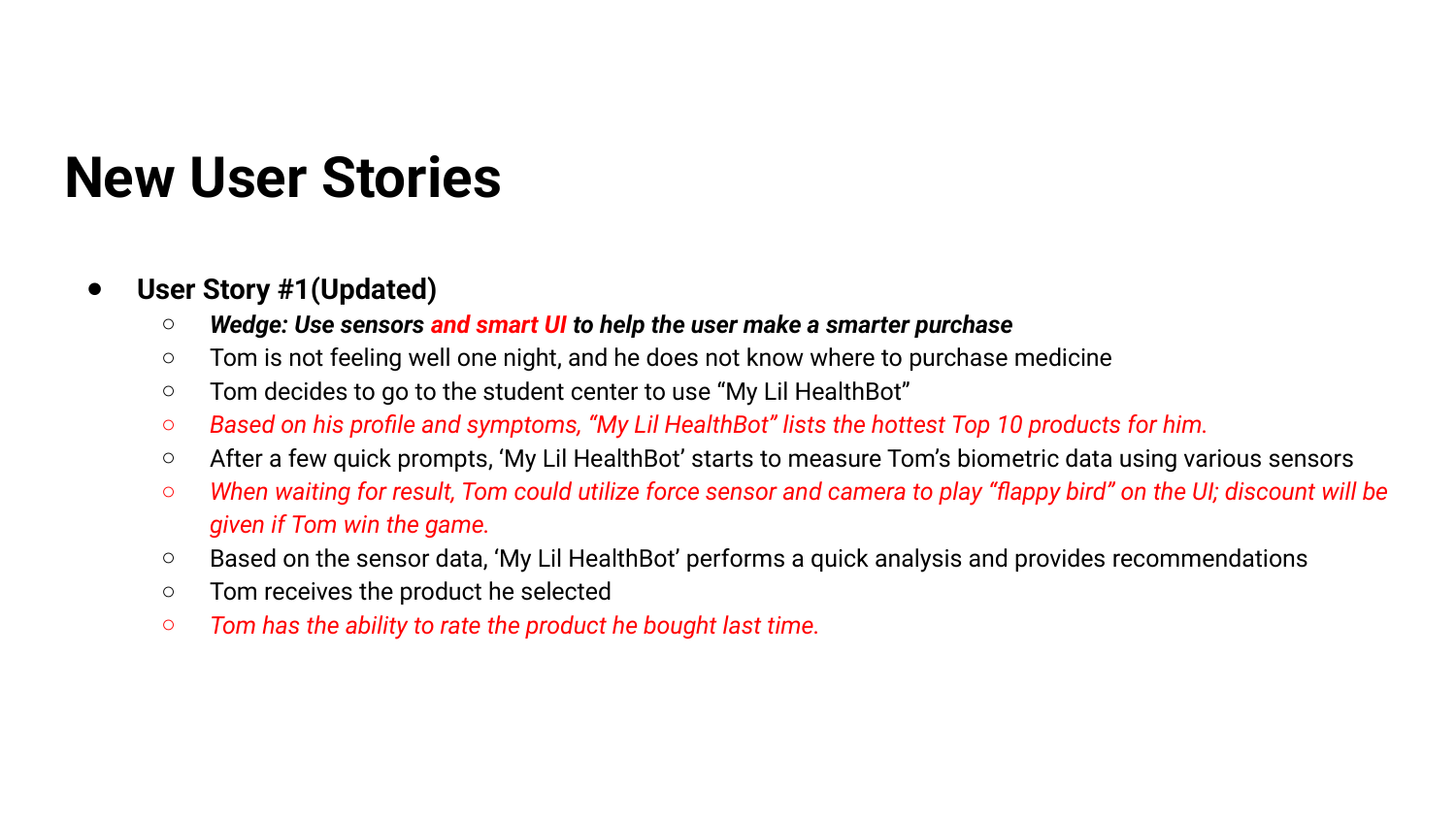

# New User Stories

User Story #1(Updated)
Wedge: Use sensors and smart UI to help the user make a smarter purchase
Tom is not feeling well one night, and he does not know where to purchase medicine
Tom decides to go to the student center to use “My Lil HealthBot”
Based on his profile and symptoms, “My Lil HealthBot” lists the hottest Top 10 products for him.
After a few quick prompts, ‘My Lil HealthBot’ starts to measure Tom’s biometric data using various sensors
When waiting for result, Tom could utilize force sensor and camera to play “flappy bird” on the UI; discount will be given if Tom win the game.
Based on the sensor data, ‘My Lil HealthBot’ performs a quick analysis and provides recommendations
Tom receives the product he selected
Tom has the ability to rate the product he bought last time.